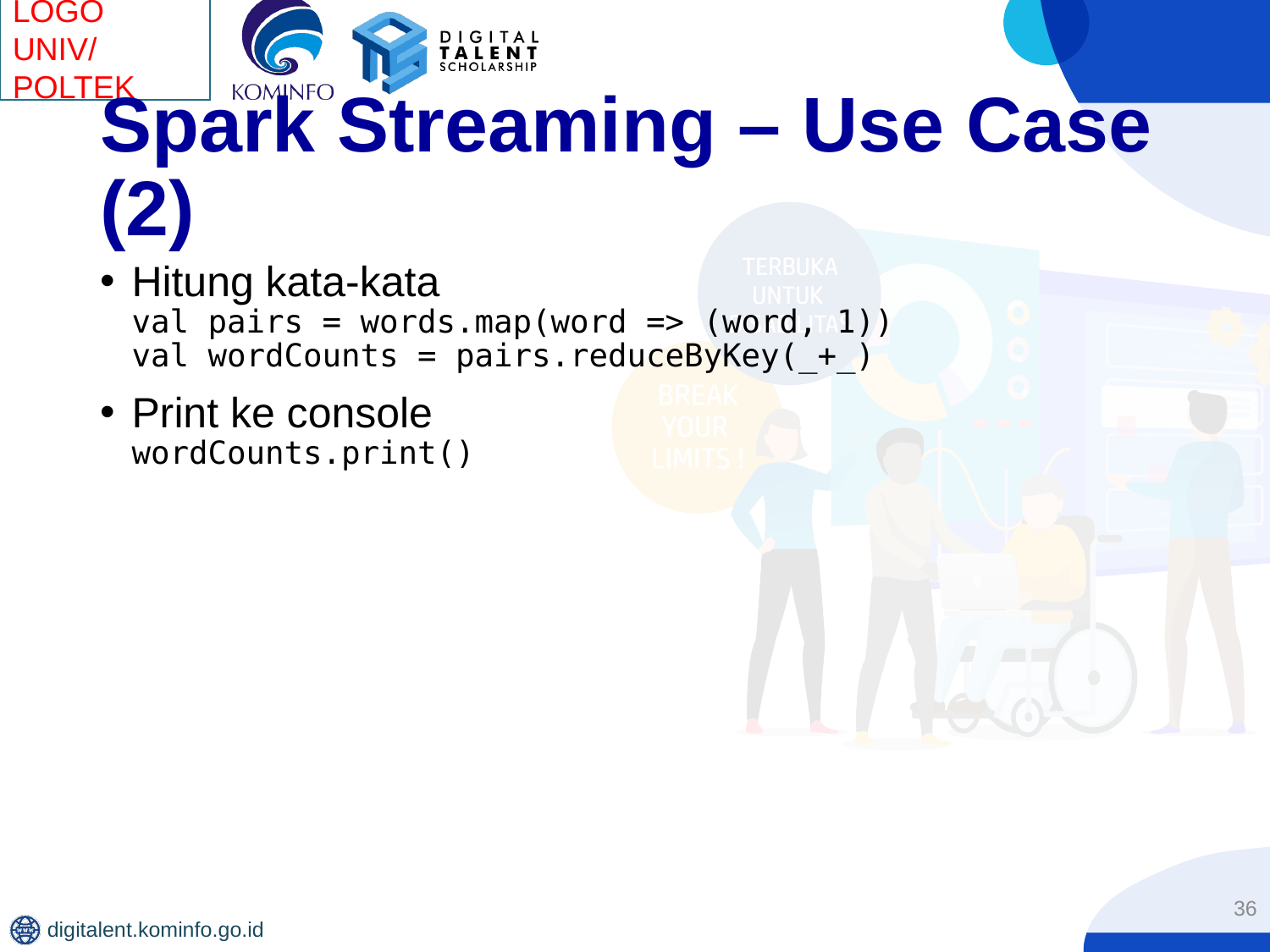

# Spark Streaming – Use Case (2)
Hitung kata-kata
val pairs = words.map(word => (word, 1))
val wordCounts = pairs.reduceByKey(_+_)
Print ke console
wordCounts.print()

36